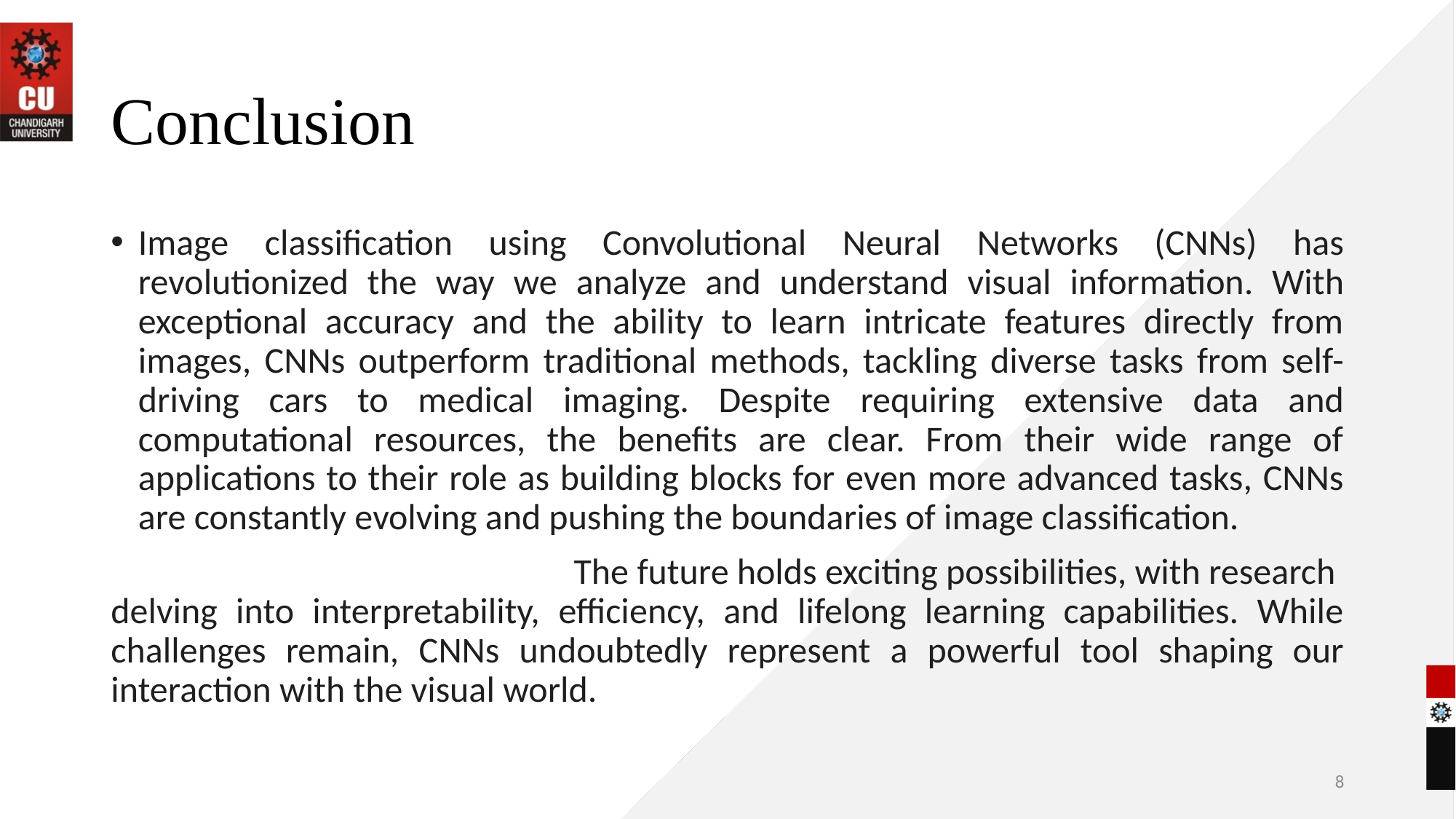

# Conclusion
Image classification using Convolutional Neural Networks (CNNs) has revolutionized the way we analyze and understand visual information. With exceptional accuracy and the ability to learn intricate features directly from images, CNNs outperform traditional methods, tackling diverse tasks from self-driving cars to medical imaging. Despite requiring extensive data and computational resources, the benefits are clear. From their wide range of applications to their role as building blocks for even more advanced tasks, CNNs are constantly evolving and pushing the boundaries of image classification.
                                                        The future holds exciting possibilities, with research  delving into interpretability, efficiency, and lifelong learning capabilities. While challenges remain, CNNs undoubtedly represent a powerful tool shaping our interaction with the visual world.
8